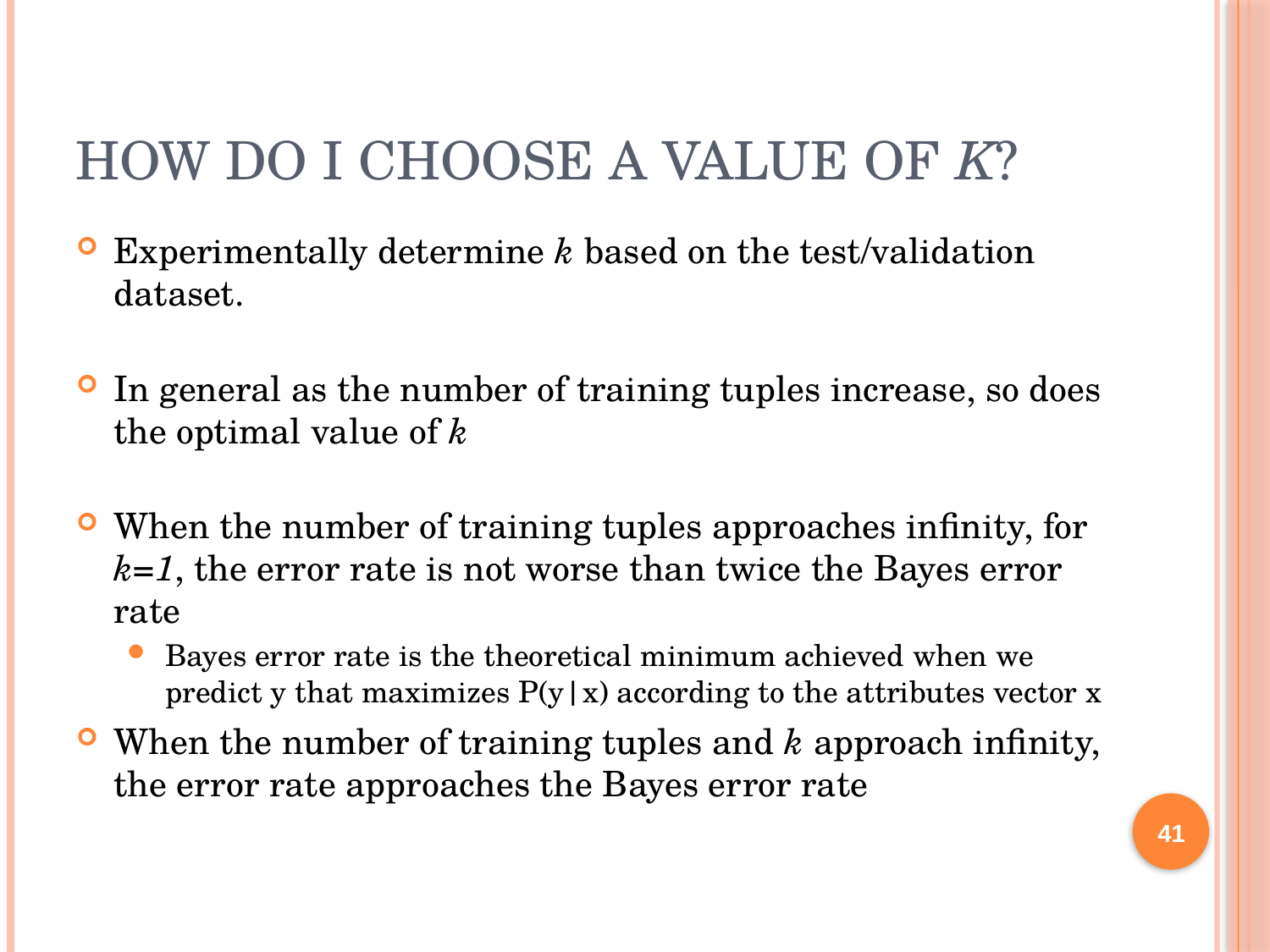

# How do I choose a value of k?
Experimentally determine k based on the test/validation dataset.
In general as the number of training tuples increase, so does the optimal value of k
When the number of training tuples approaches infinity, for k=1, the error rate is not worse than twice the Bayes error rate
Bayes error rate is the theoretical minimum achieved when we predict y that maximizes P(y|x) according to the attributes vector x
When the number of training tuples and k approach infinity, the error rate approaches the Bayes error rate
41